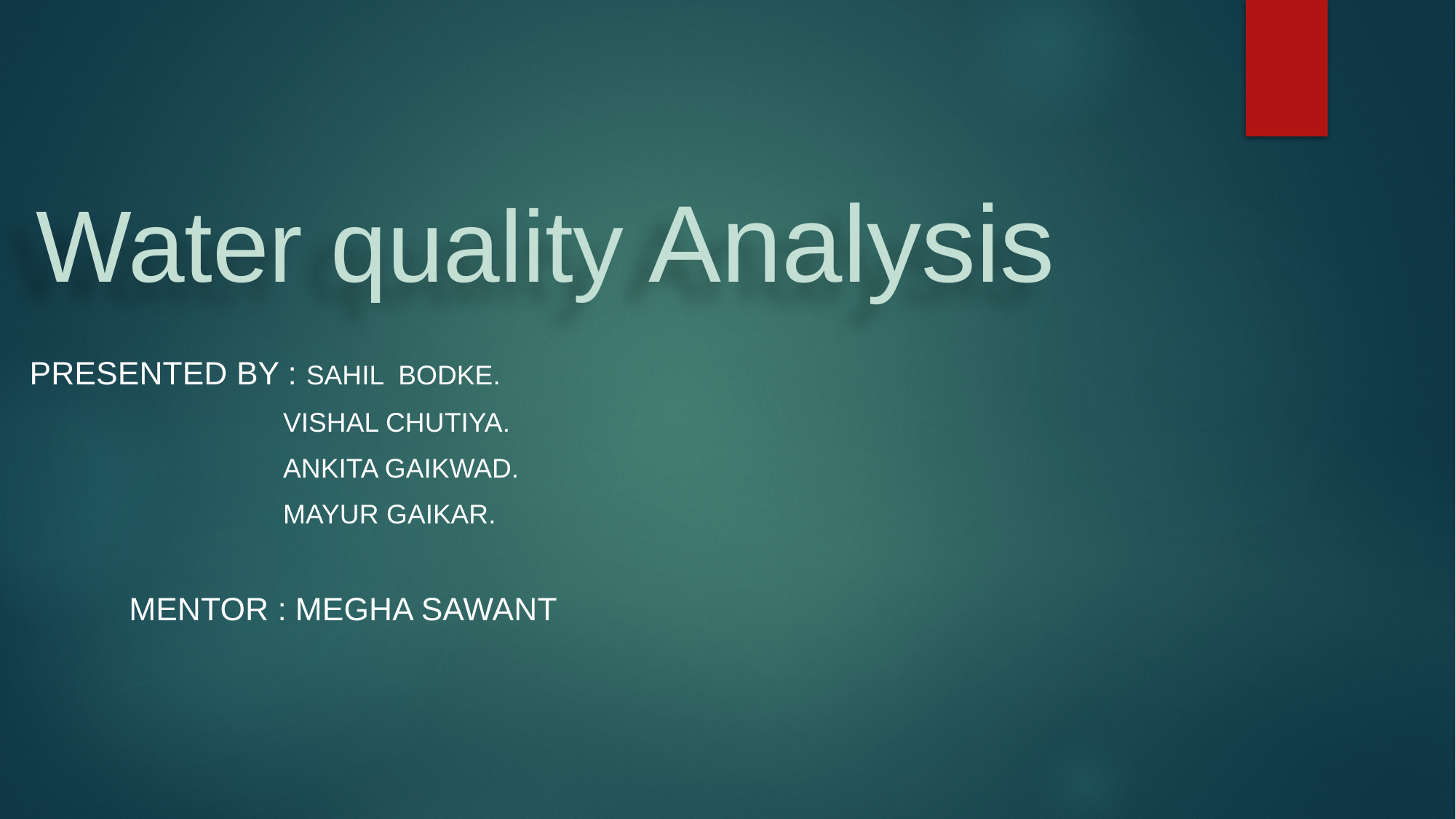

# Water quality Analysis
 Presented by : Sahil  Bodke.
                                   Vishal Chutiya.
                                   Ankita Gaikwad.
                                   Mayur Gaikar.

            Mentor : Megha SAWANT